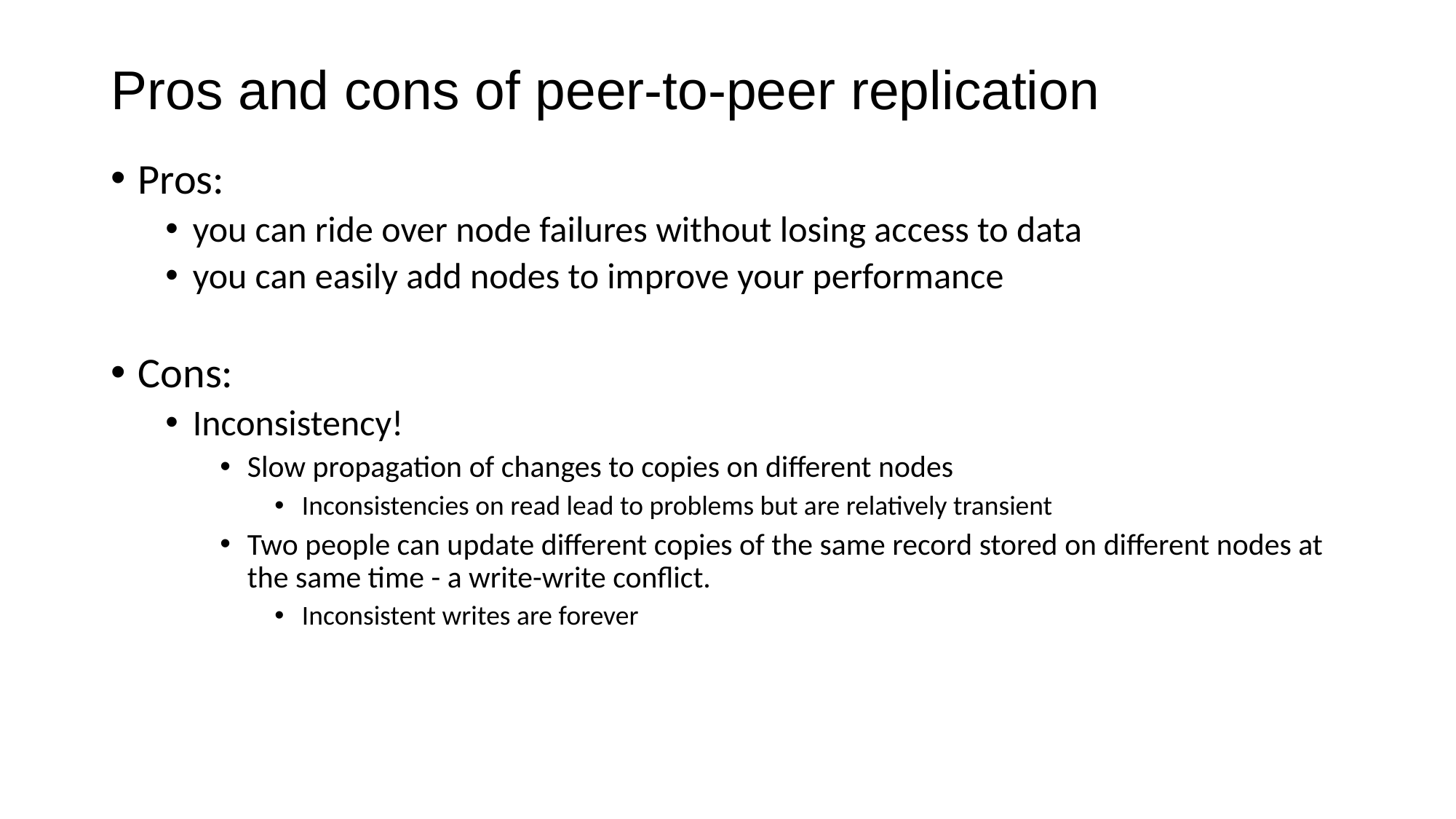

# Pros and cons of peer-to-peer replication
Pros:
you can ride over node failures without losing access to data
you can easily add nodes to improve your performance
Cons:
Inconsistency!
Slow propagation of changes to copies on different nodes
Inconsistencies on read lead to problems but are relatively transient
Two people can update different copies of the same record stored on different nodes at the same time - a write-write conflict.
Inconsistent writes are forever